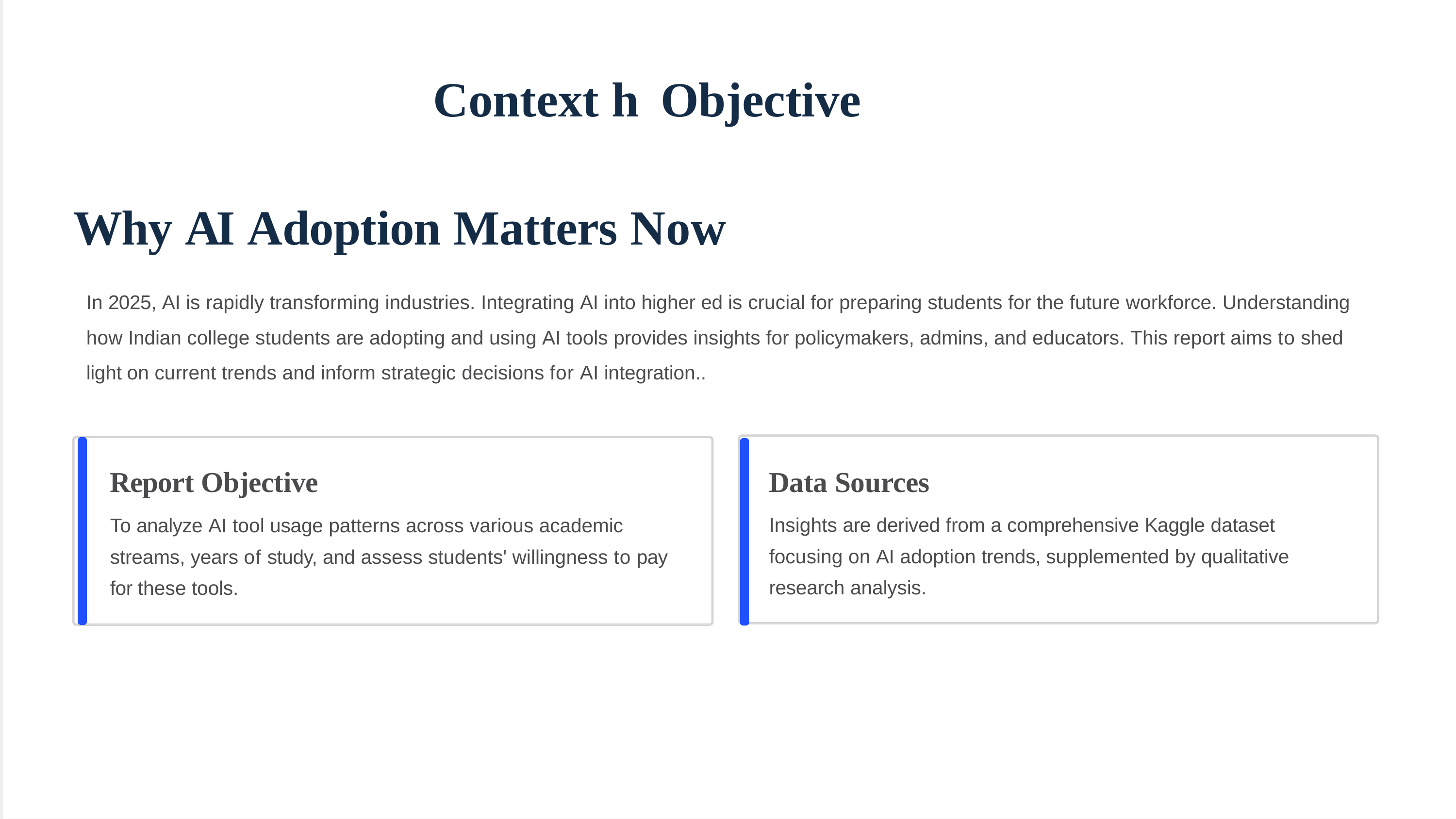

# Context h Objective
Why AI Adoption Matters Now
In 2025, AI is rapidly transforming industries. Integrating AI into higher ed is crucial for preparing students for the future workforce. Understanding how Indian college students are adopting and using AI tools provides insights for policymakers, admins, and educators. This report aims to shed light on current trends and inform strategic decisions for AI integration..

Report Objective
To analyze AI tool usage patterns across various academic
Data Sources
Insights are derived from a comprehensive Kaggle dataset focusing on AI adoption trends, supplemented by qualitative research analysis.
streams, years of study, and assess students' willingness to pay for these tools.